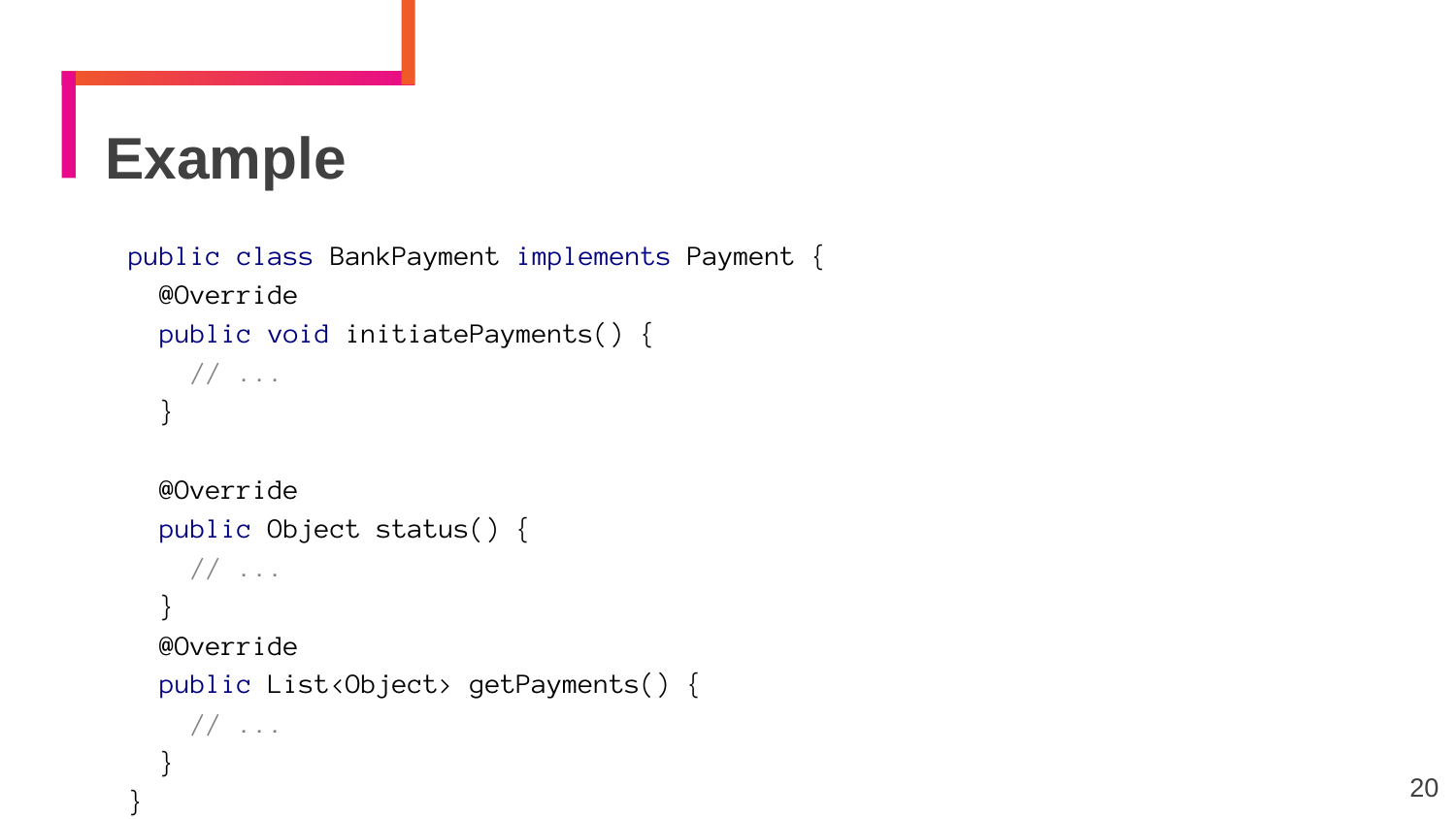

Example
public class BankPayment implements Payment {
  @Override
  public void initiatePayments() {
    // ...
  }

  @Override
  public Object status() {
    // ...
  }
  @Override
  public List<Object> getPayments() {
    // ...
  }
}
20